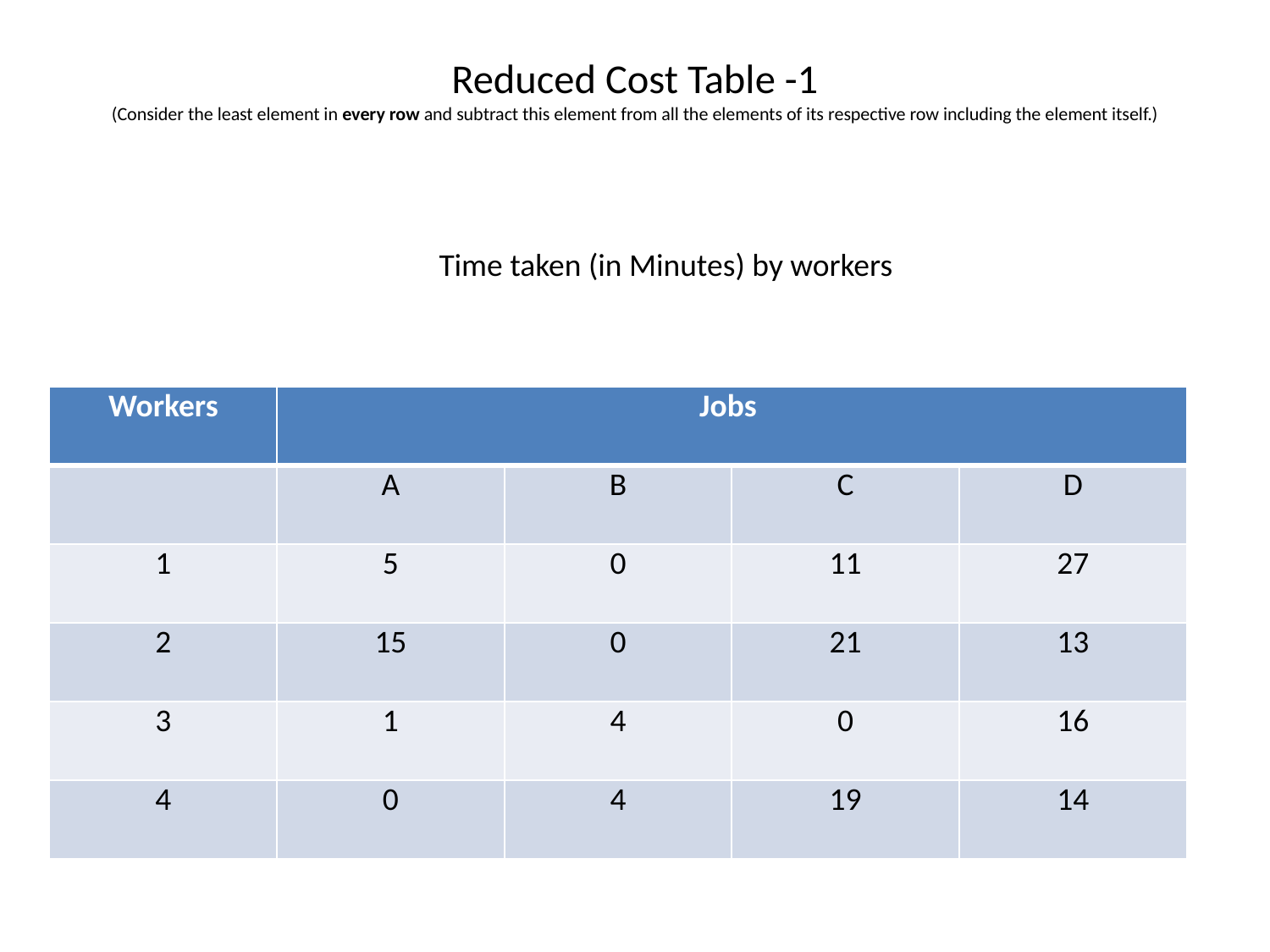

# Reduced Cost Table -1 (Consider the least element in every row and subtract this element from all the elements of its respective row including the element itself.)
Time taken (in Minutes) by workers

| Workers | Jobs |  |  |  |
| --- | --- | --- | --- | --- |
|  | A | B | C | D |
| 1 | 5 | 0 | 11 | 27 |
| 2 | 15 | 0 | 21 | 13 |
| 3 | 1 | 4 | 0 | 16 |
| 4 | 0 | 4 | 19 | 14 |